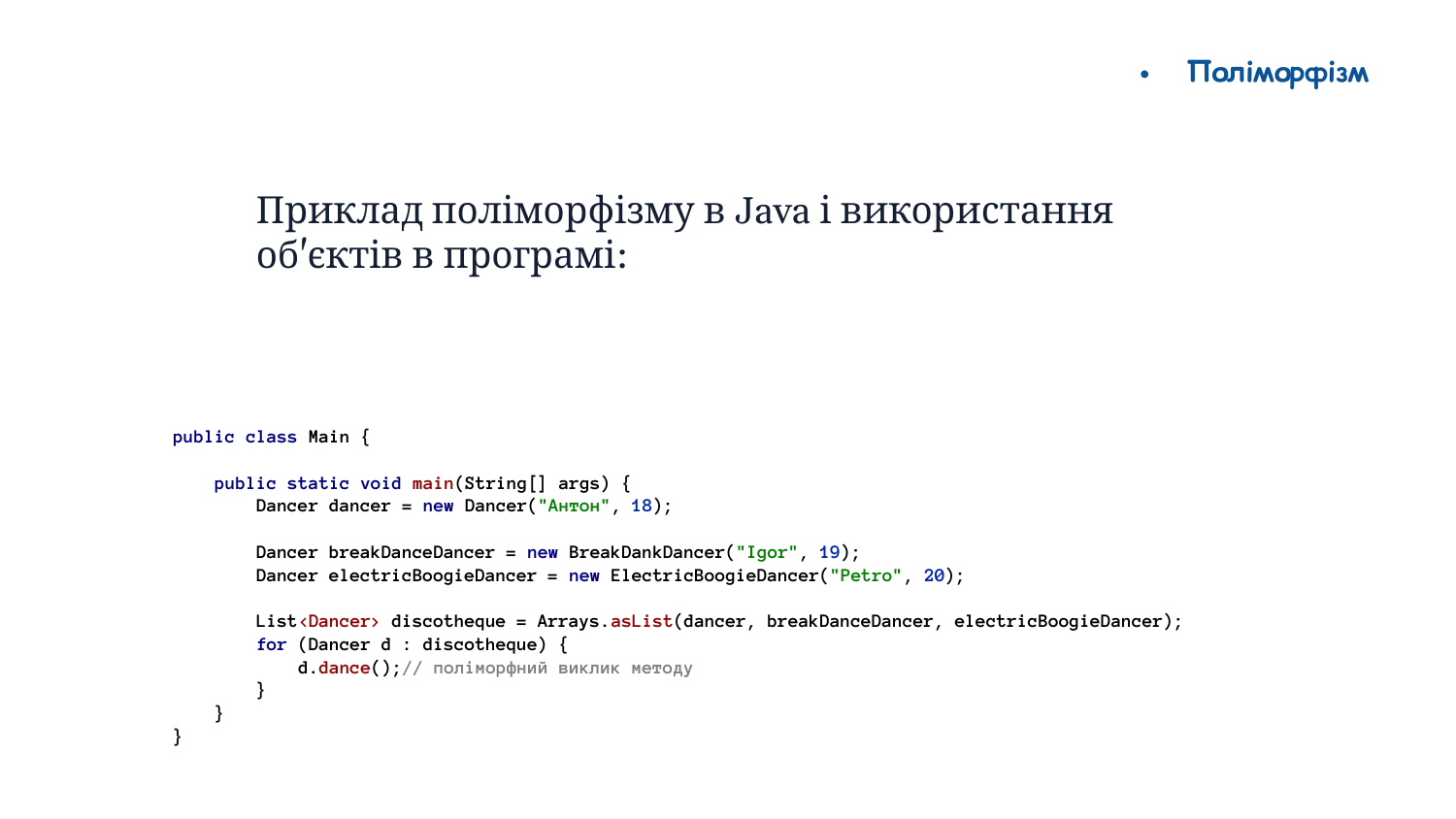

Поліморфізм
“
Поліморфізм - це можливість застосування однойменних методів з однаковими або різними наборами параметрів в одному класі або в групі класів, пов'язаних наслідуванням.
Приклад поліморфізму в Java і використання об'єктів в програмі:
public class Main {

    public static void main(String[] args) {
        Dancer dancer = new Dancer("Антон", 18);

        Dancer breakDanceDancer = new BreakDankDancer("Igor", 19);
        Dancer electricBoogieDancer = new ElectricBoogieDancer("Petro", 20);

        List<Dancer> discotheque = Arrays.asList(dancer, breakDanceDancer, electricBoogieDancer);
        for (Dancer d : discotheque) {
            d.dance();// поліморфний виклик методу
        }
    }
}
“